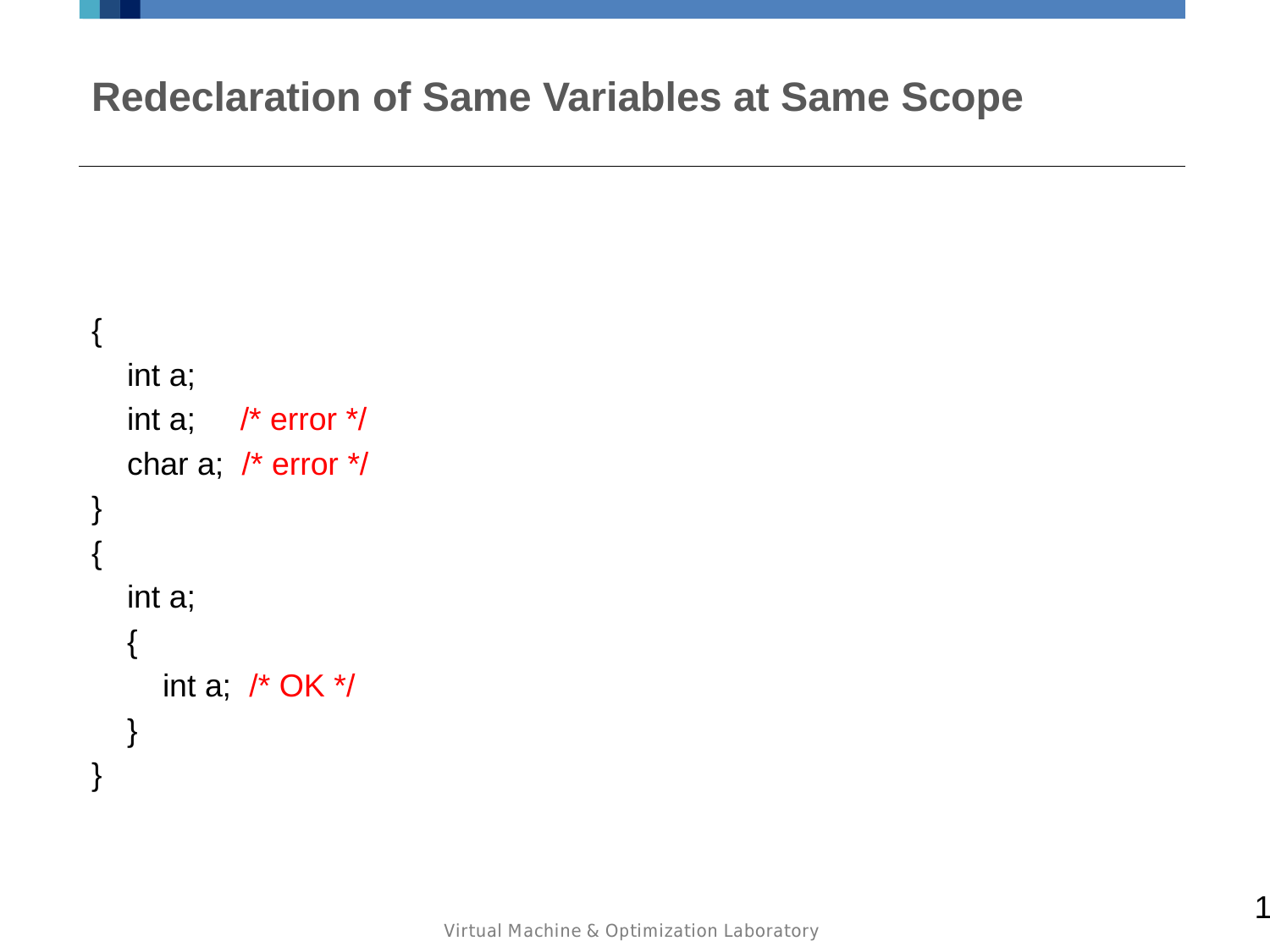

# Redeclaration of Same Variables at Same Scope
{
    int a;
    int a;     /* error */
    char a;  /* error */
}
{
    int a;
    {
        int a;  /* OK */
    }
}